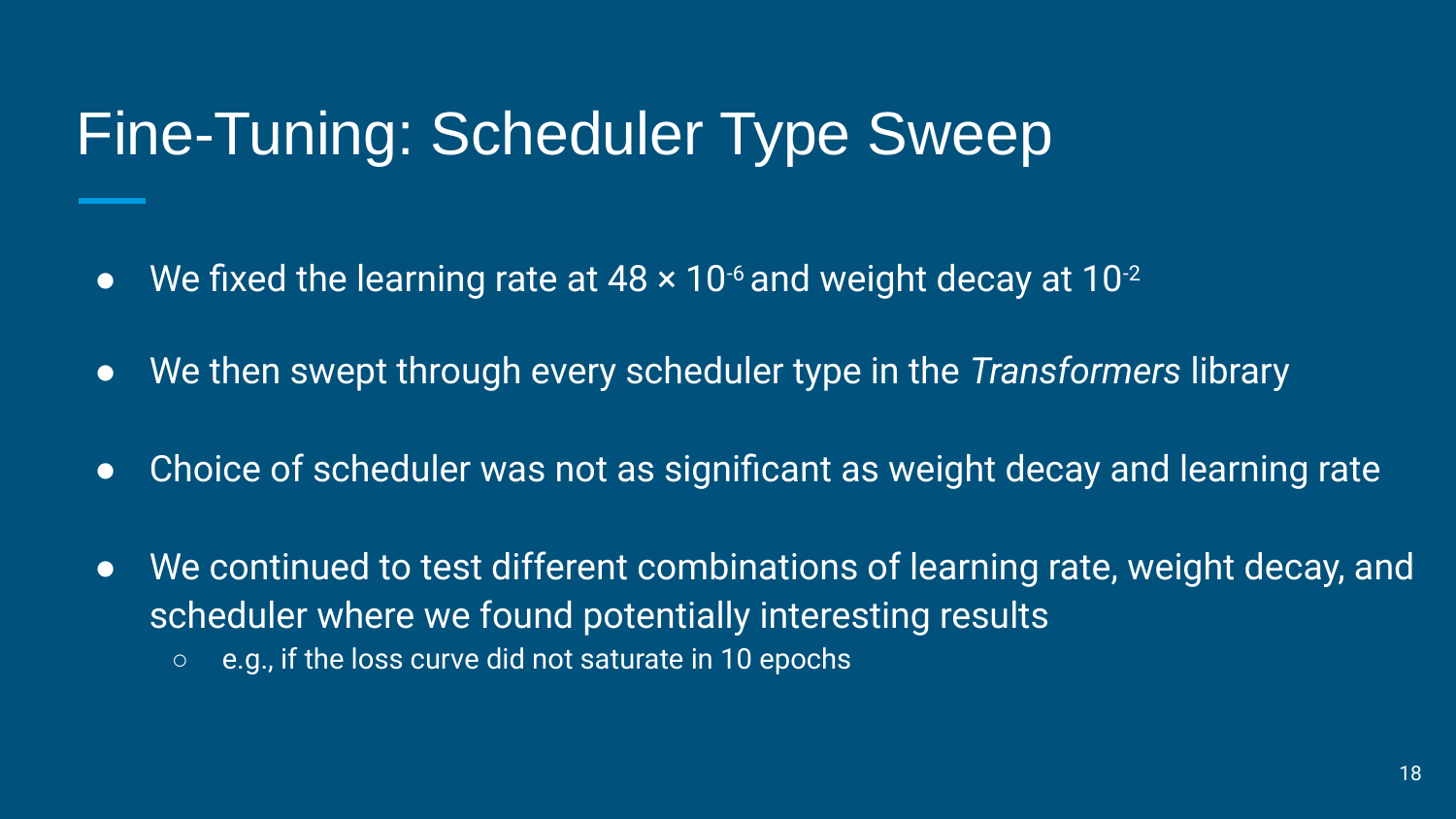

# Fine-Tuning: Scheduler Type Sweep
We fixed the learning rate at 48 × 10-6 and weight decay at 10-2
We then swept through every scheduler type in the Transformers library
Choice of scheduler was not as significant as weight decay and learning rate
We continued to test different combinations of learning rate, weight decay, and scheduler where we found potentially interesting results
e.g., if the loss curve did not saturate in 10 epochs
18